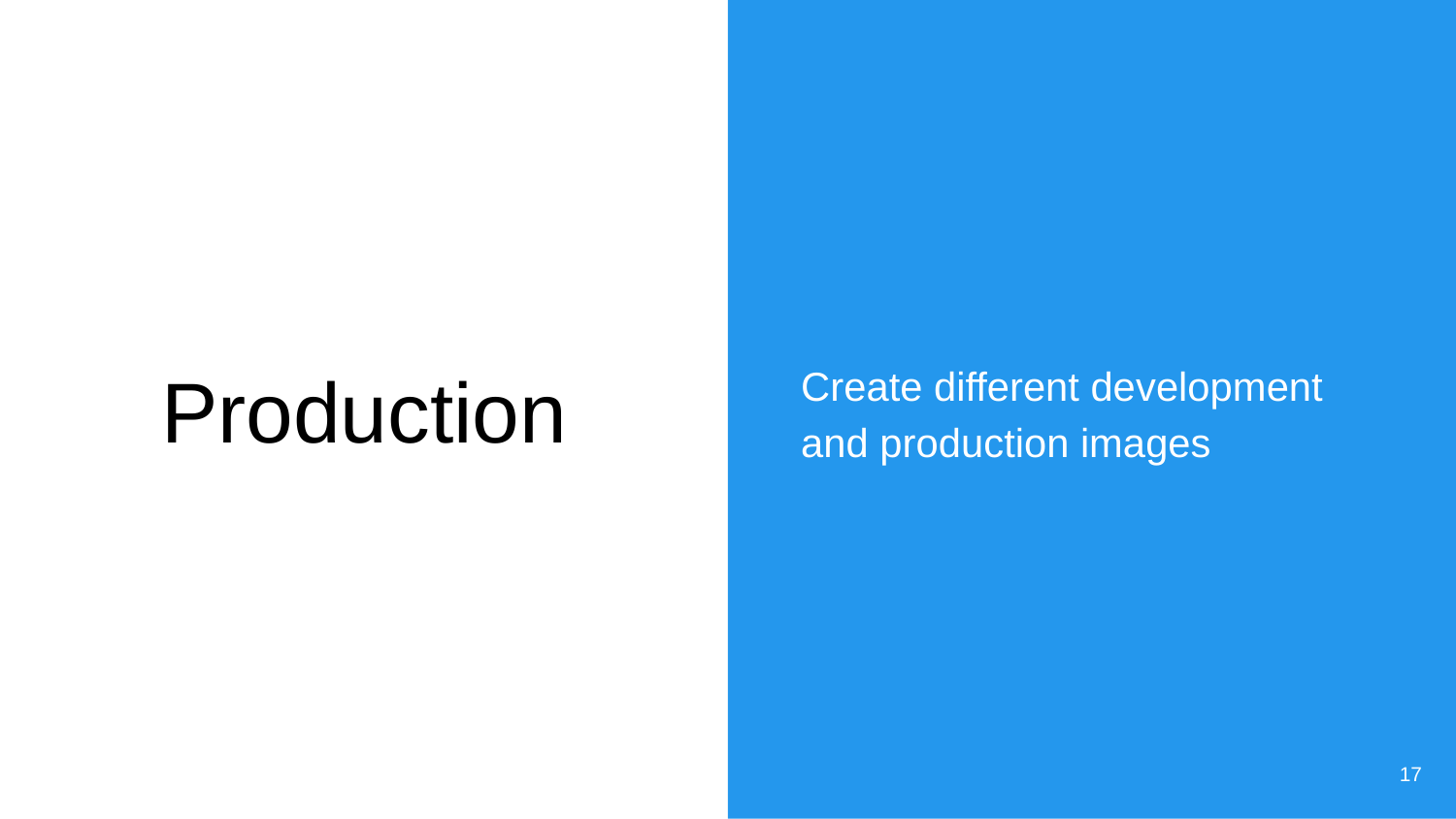

Create different development
and production images
# Production
17